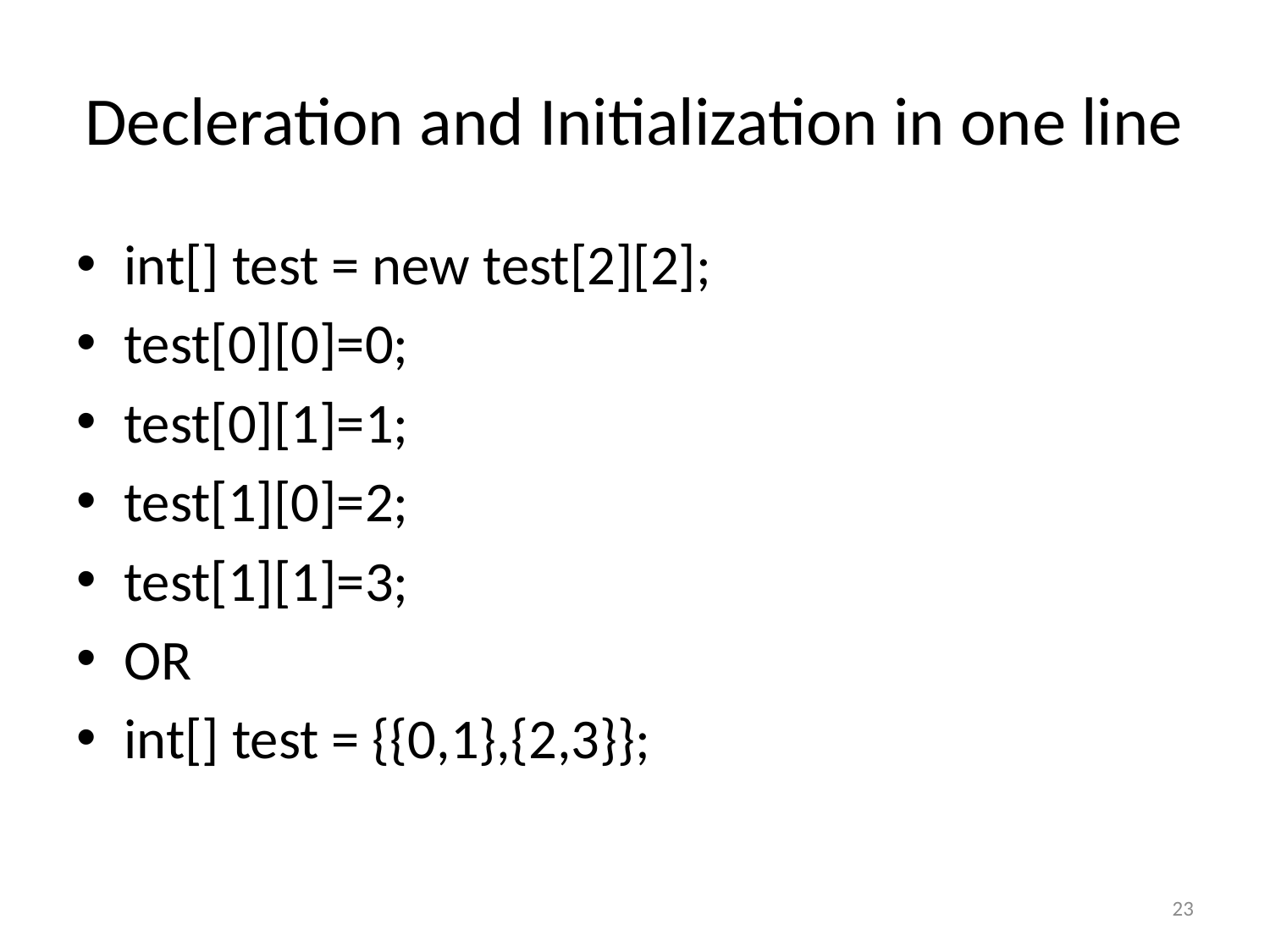

# Decleration and Initialization in one line
int[] test = new test[2][2];
test[0][0]=0;
test[0][1]=1;
test[1][0]=2;
test[1][1]=3;
OR
int[] test = {{0,1},{2,3}};

23